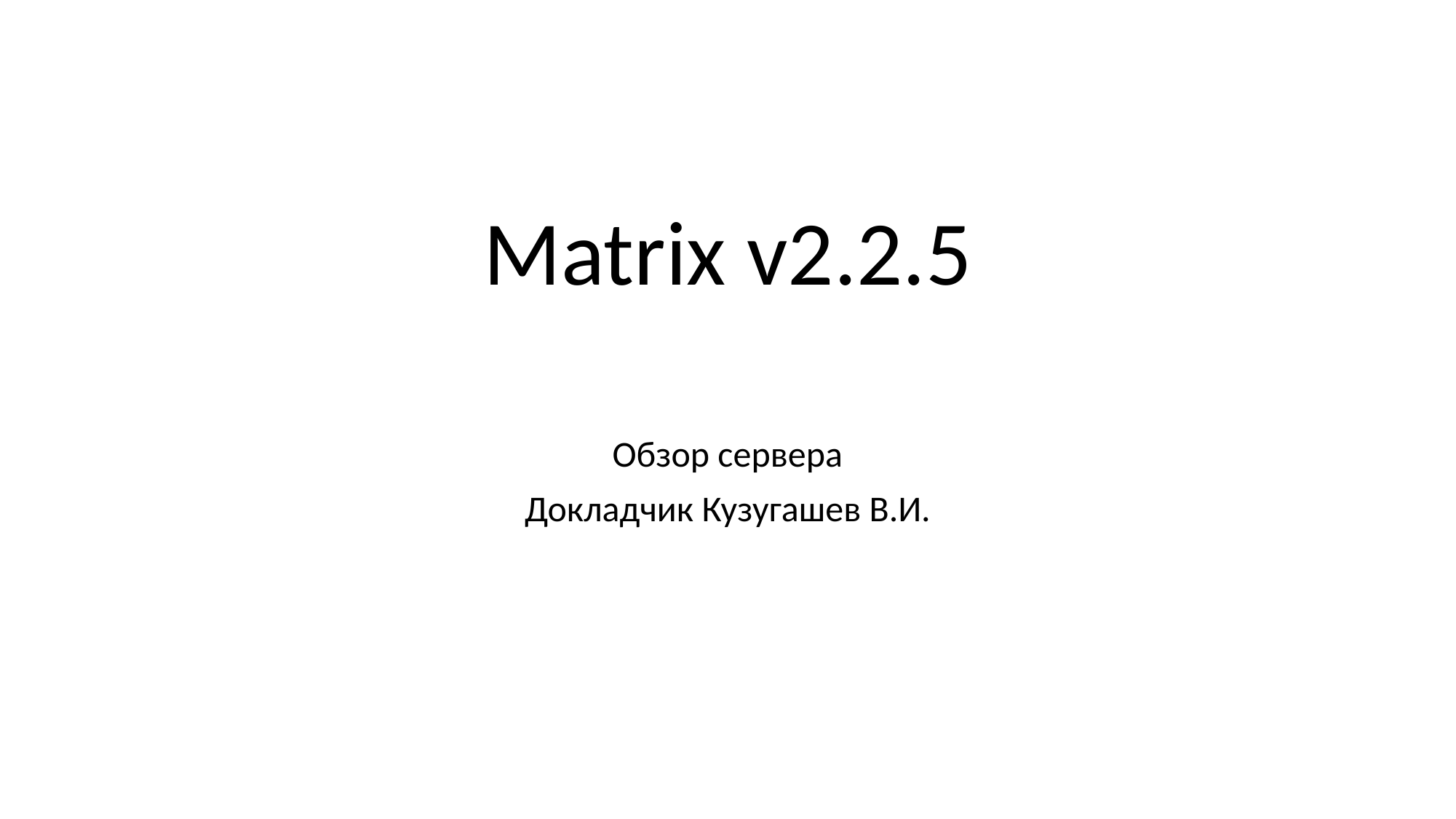

# Matrix v2.2.5
Обзор сервера
Докладчик Кузугашев В.И.